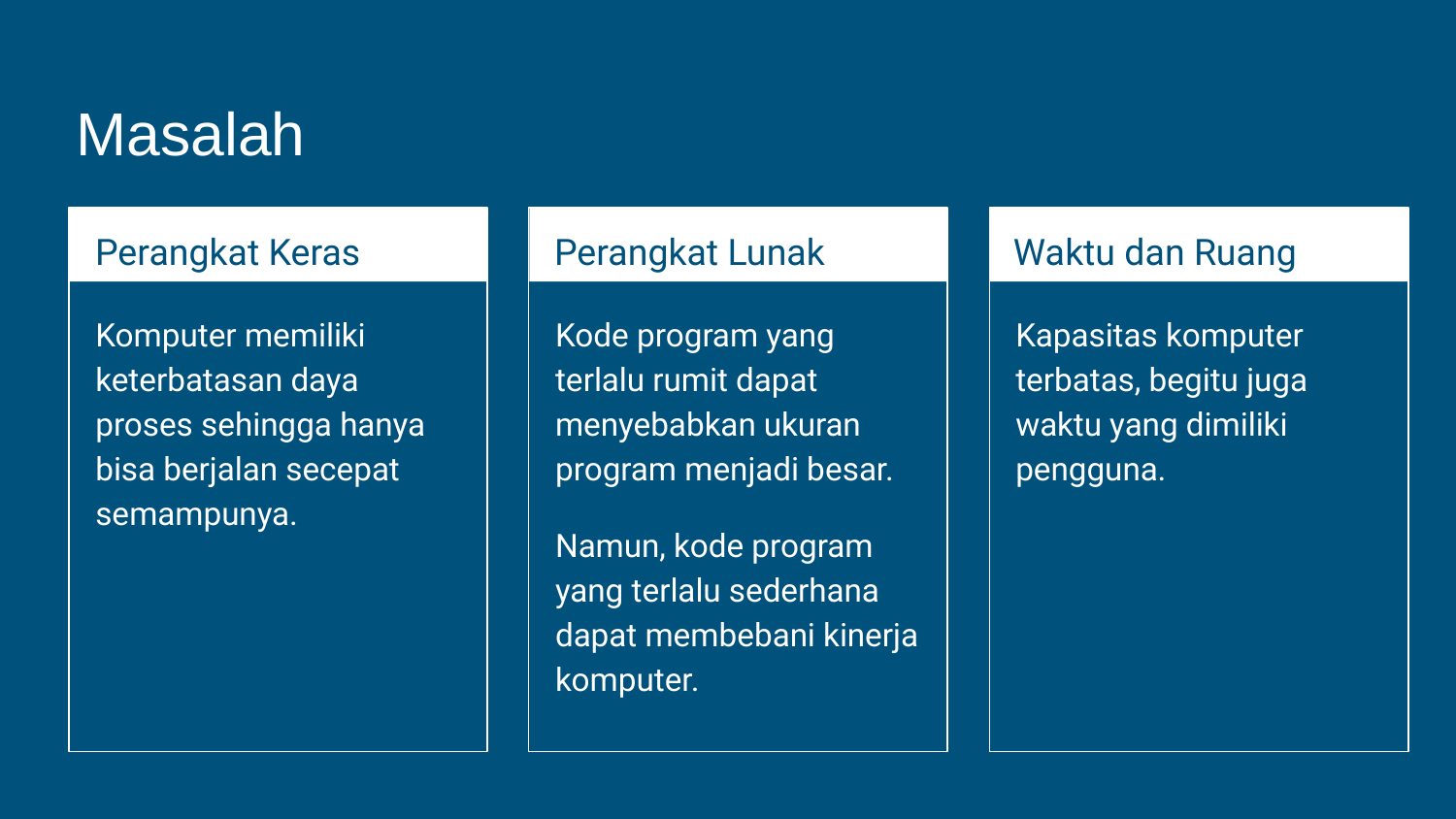

# Masalah

Perangkat Keras

Perangkat Lunak

Waktu dan Ruang
Komputer memiliki keterbatasan daya proses sehingga hanya bisa berjalan secepat semampunya.
Kode program yang terlalu rumit dapat menyebabkan ukuran program menjadi besar.
Namun, kode program yang terlalu sederhana dapat membebani kinerja komputer.
Kapasitas komputer terbatas, begitu juga waktu yang dimiliki pengguna.